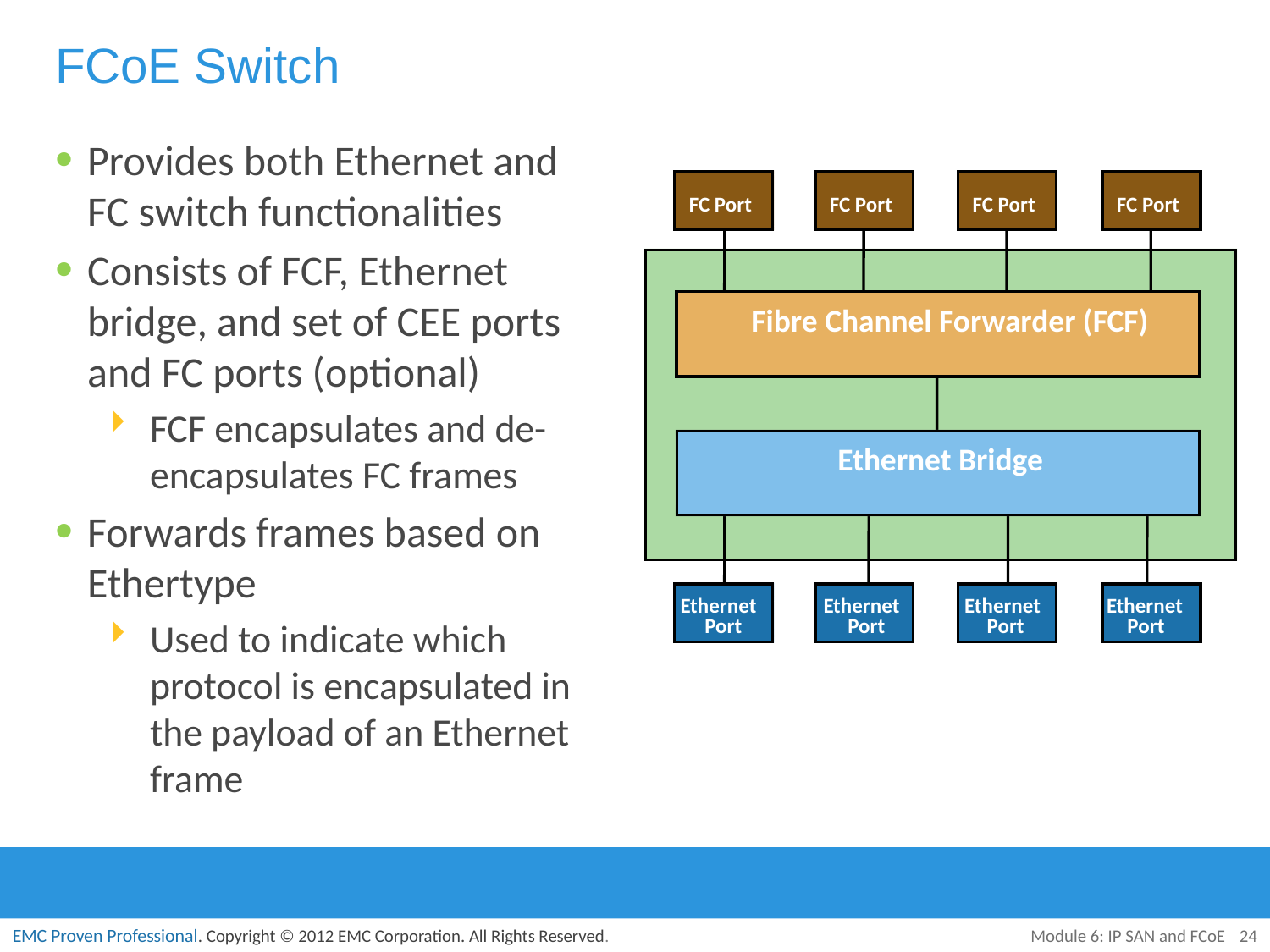

# FCoE Switch
Provides both Ethernet and FC switch functionalities
Consists of FCF, Ethernet bridge, and set of CEE ports and FC ports (optional)
FCF encapsulates and de-encapsulates FC frames
Forwards frames based on Ethertype
Used to indicate which protocol is encapsulated in the payload of an Ethernet frame

FC Port
FC Port
FC Port
FC Port

Fibre Channel Forwarder (FCF)

Ethernet Bridge

Ethernet
Ethernet
Ethernet
Ethernet

Port
Port
Port
Port

Module 6: IP SAN and FCoE
24